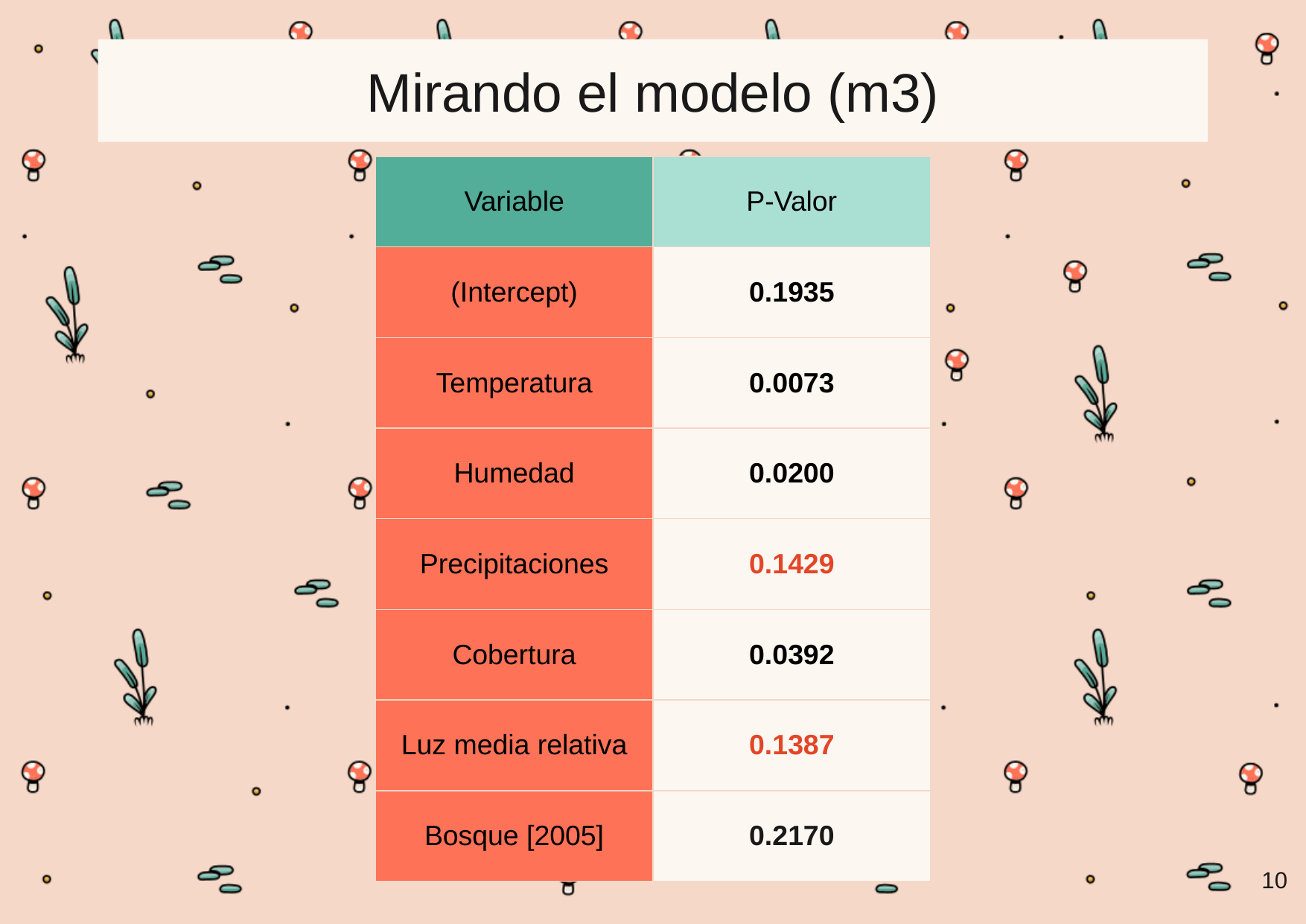

# Mirando el modelo (m3)
| Variable | P-Valor |
| --- | --- |
| (Intercept) | 0.1935 |
| Temperatura | 0.0073 |
| Humedad | 0.0200 |
| Precipitaciones | 0.1429 |
| Cobertura | 0.0392 |
| Luz media relativa | 0.1387 |
| Bosque [2005] | 0.2170 |
10